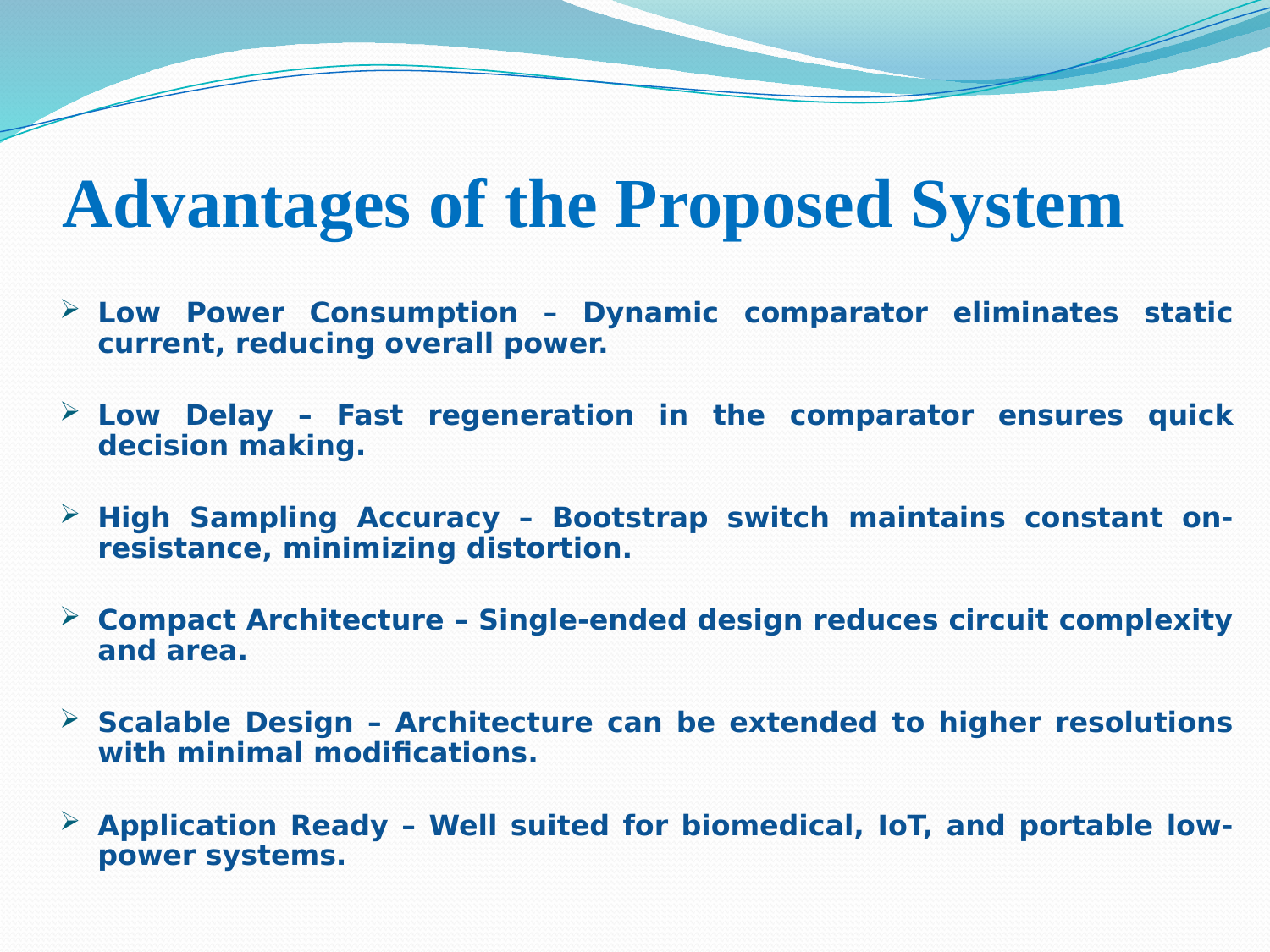

# Advantages of the Proposed System
Low Power Consumption – Dynamic comparator eliminates static current, reducing overall power.

Low Delay – Fast regeneration in the comparator ensures quick decision making.

High Sampling Accuracy – Bootstrap switch maintains constant on-resistance, minimizing distortion.

Compact Architecture – Single-ended design reduces circuit complexity and area.

Scalable Design – Architecture can be extended to higher resolutions with minimal modifications.

Application Ready – Well suited for biomedical, IoT, and portable low-power systems.